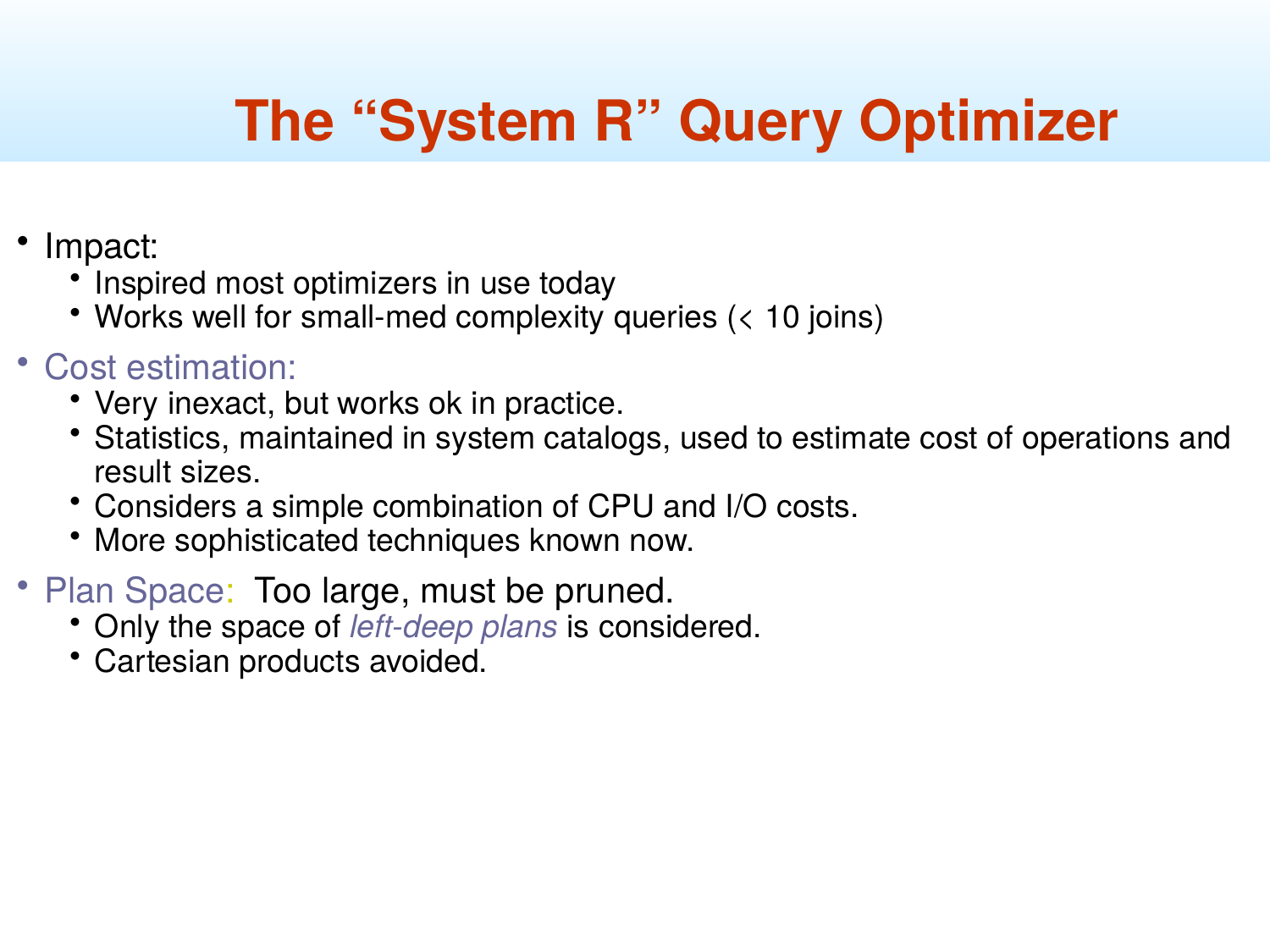

The “System R” Query Optimizer
Impact:
Inspired most optimizers in use today
Works well for small-med complexity queries (< 10 joins)
Cost estimation:
Very inexact, but works ok in practice.
Statistics, maintained in system catalogs, used to estimate cost of operations and result sizes.
Considers a simple combination of CPU and I/O costs.
More sophisticated techniques known now.
Plan Space:  Too large, must be pruned.
Only the space of left-deep plans is considered.
Cartesian products avoided.
5